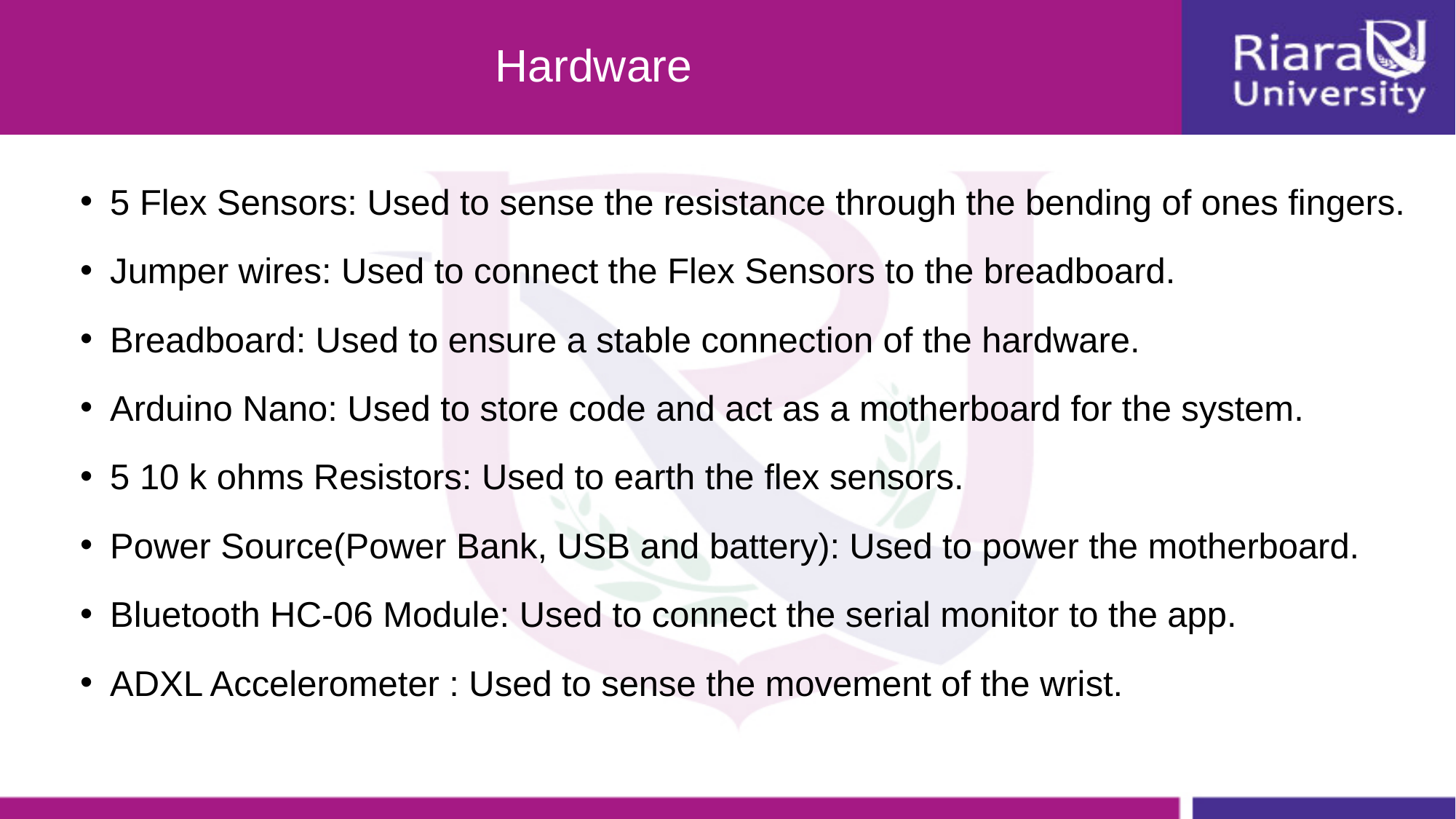

# Hardware
5 Flex Sensors: Used to sense the resistance through the bending of ones fingers.
Jumper wires: Used to connect the Flex Sensors to the breadboard.
Breadboard: Used to ensure a stable connection of the hardware.
Arduino Nano: Used to store code and act as a motherboard for the system.
5 10 k ohms Resistors: Used to earth the flex sensors.
Power Source(Power Bank, USB and battery): Used to power the motherboard.
Bluetooth HC-06 Module: Used to connect the serial monitor to the app.
ADXL Accelerometer : Used to sense the movement of the wrist.